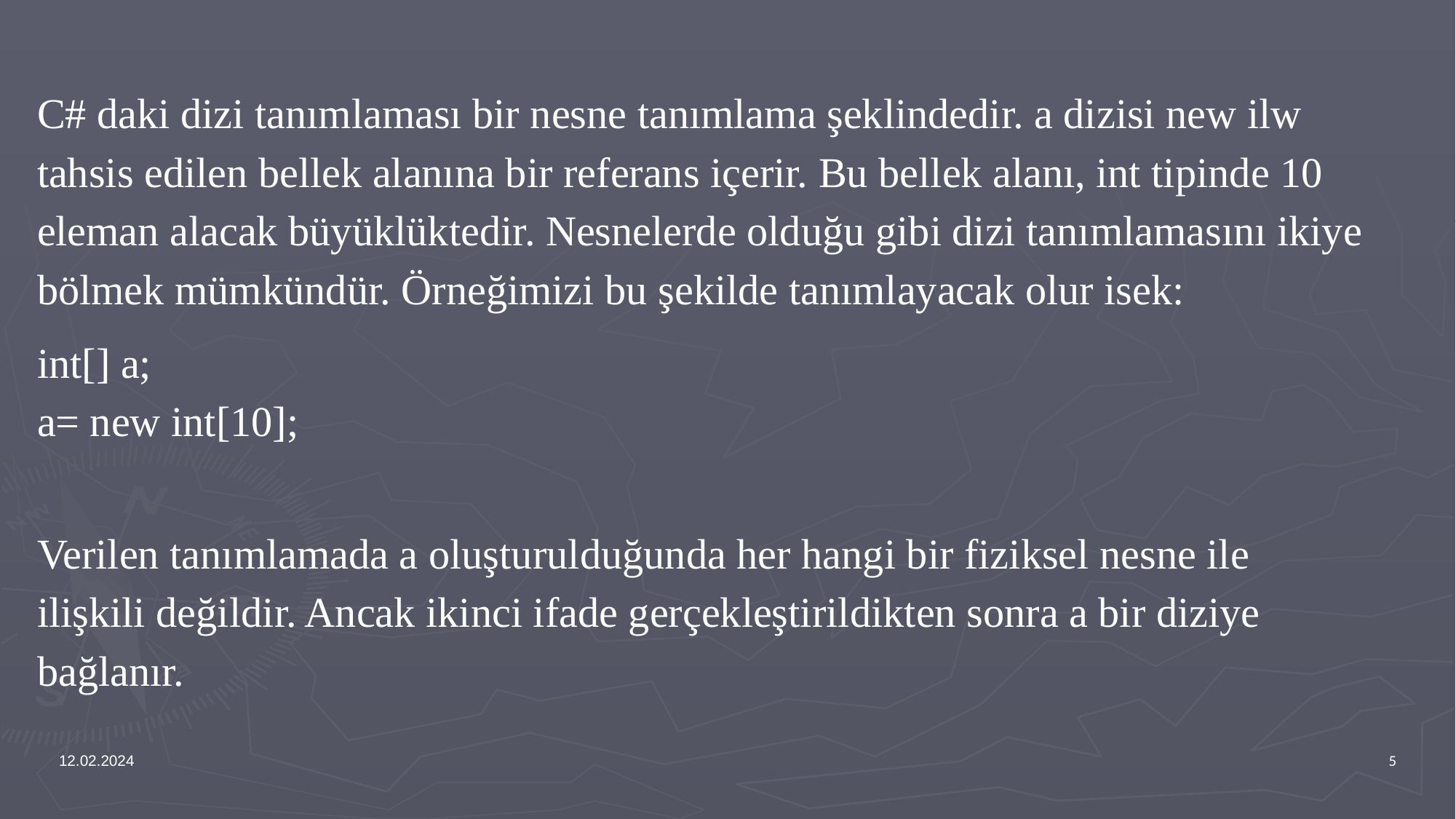

C# daki dizi tanımlaması bir nesne tanımlama şeklindedir. a dizisi new ilw tahsis edilen bellek alanına bir referans içerir. Bu bellek alanı, int tipinde 10 eleman alacak büyüklüktedir. Nesnelerde olduğu gibi dizi tanımlamasını ikiye bölmek mümkündür. Örneğimizi bu şekilde tanımlayacak olur isek:
int[] a;
a= new int[10];

Verilen tanımlamada a oluşturulduğunda her hangi bir fiziksel nesne ile ilişkili değildir. Ancak ikinci ifade gerçekleştirildikten sonra a bir diziye bağlanır.
12.02.2024
5